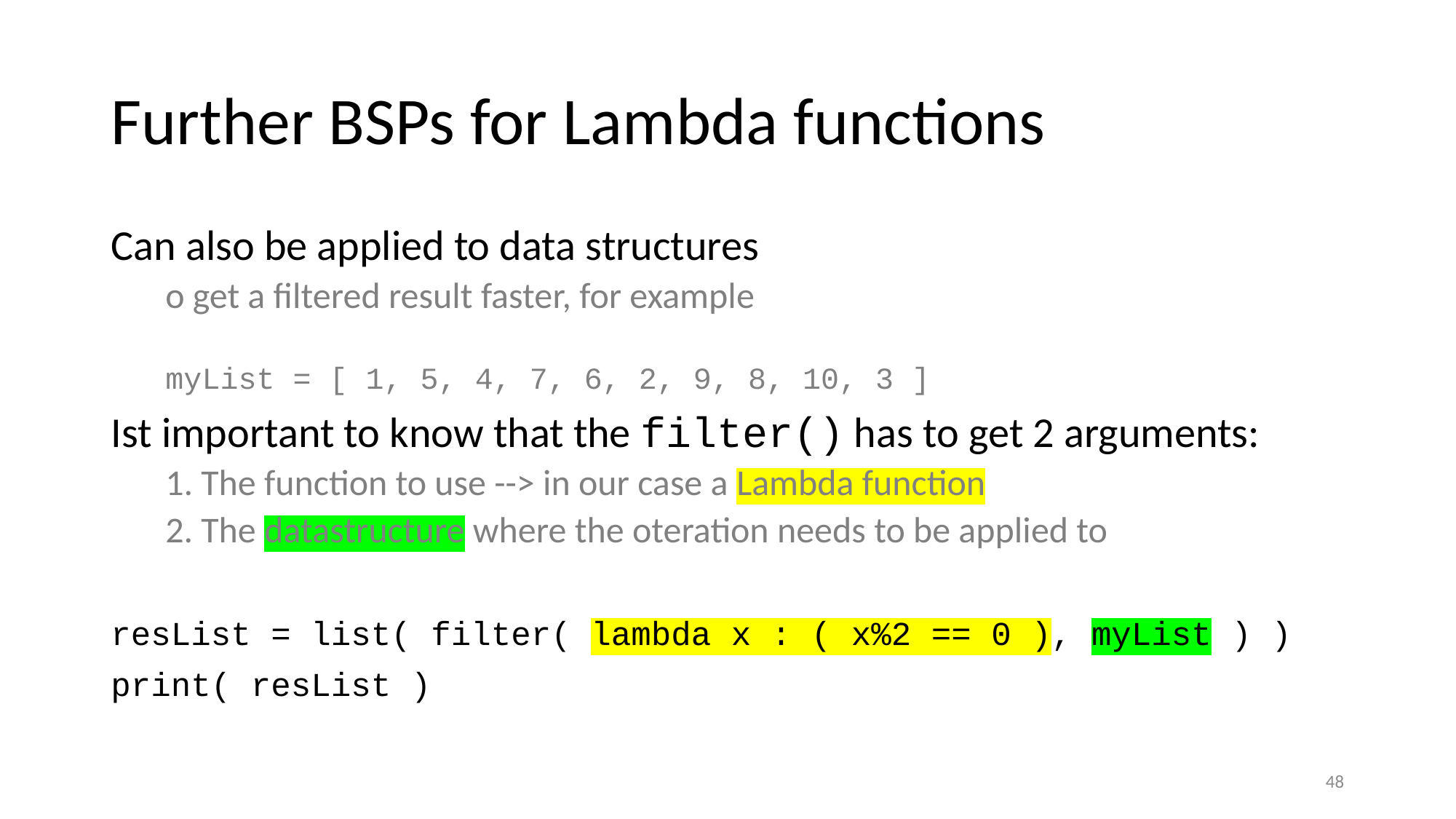

# Further BSPs for Lambda functions
Can also be applied to data structures
o get a filtered result faster, for example
myList = [ 1, 5, 4, 7, 6, 2, 9, 8, 10, 3 ]
Ist important to know that the filter() has to get 2 arguments:
1. The function to use --> in our case a Lambda function
2. The datastructure where the oteration needs to be applied to

resList = list( filter( lambda x : ( x%2 == 0 ), myList ) )
print( resList )

48